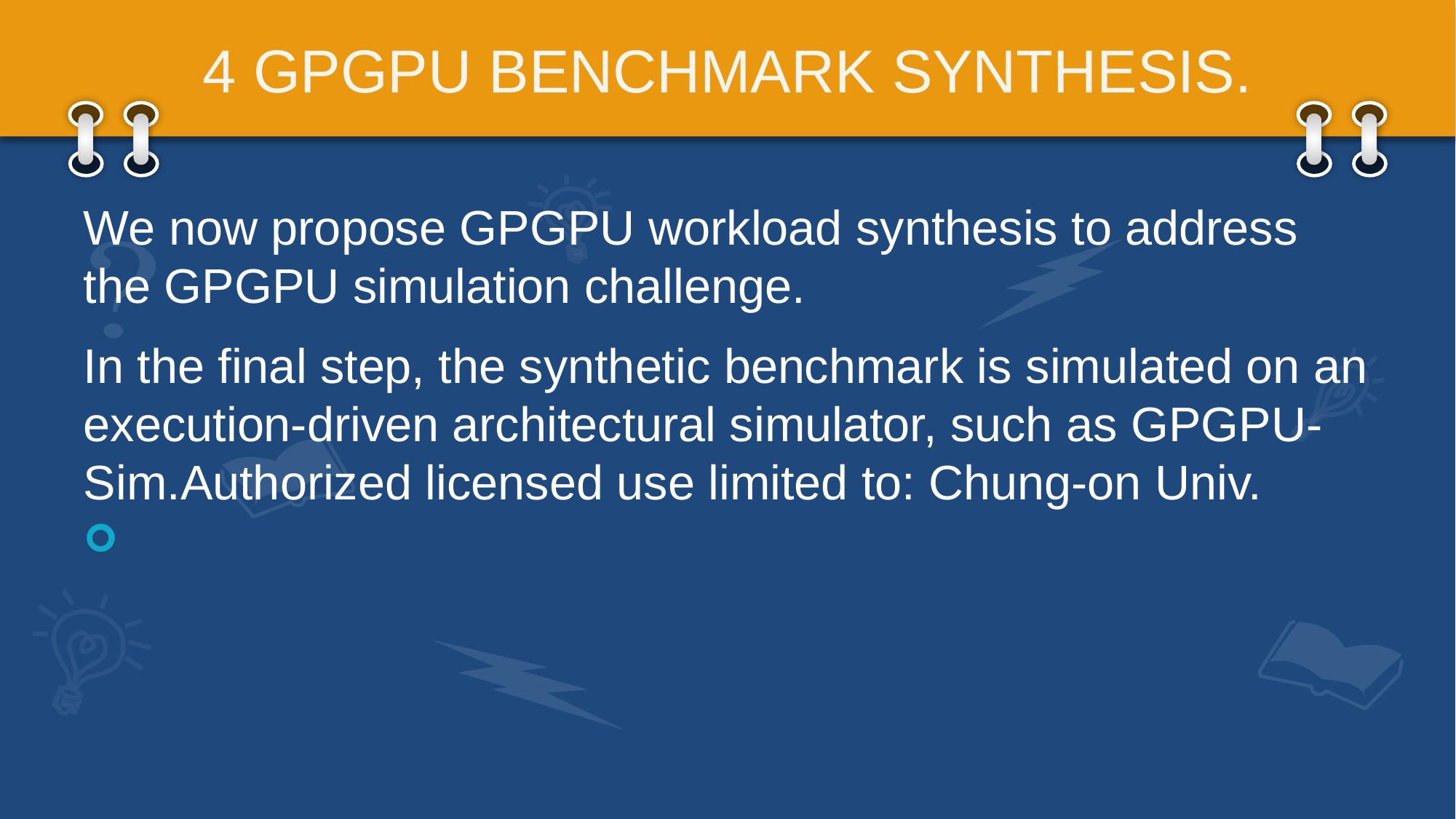

# 4 GPGPU BENCHMARK SYNTHESIS.
We now propose GPGPU workload synthesis to address the GPGPU simulation challenge.
In the final step, the synthetic benchmark is simulated on an execution-driven architectural simulator, such as GPGPU-Sim.Authorized licensed use limited to: Chung-on Univ.